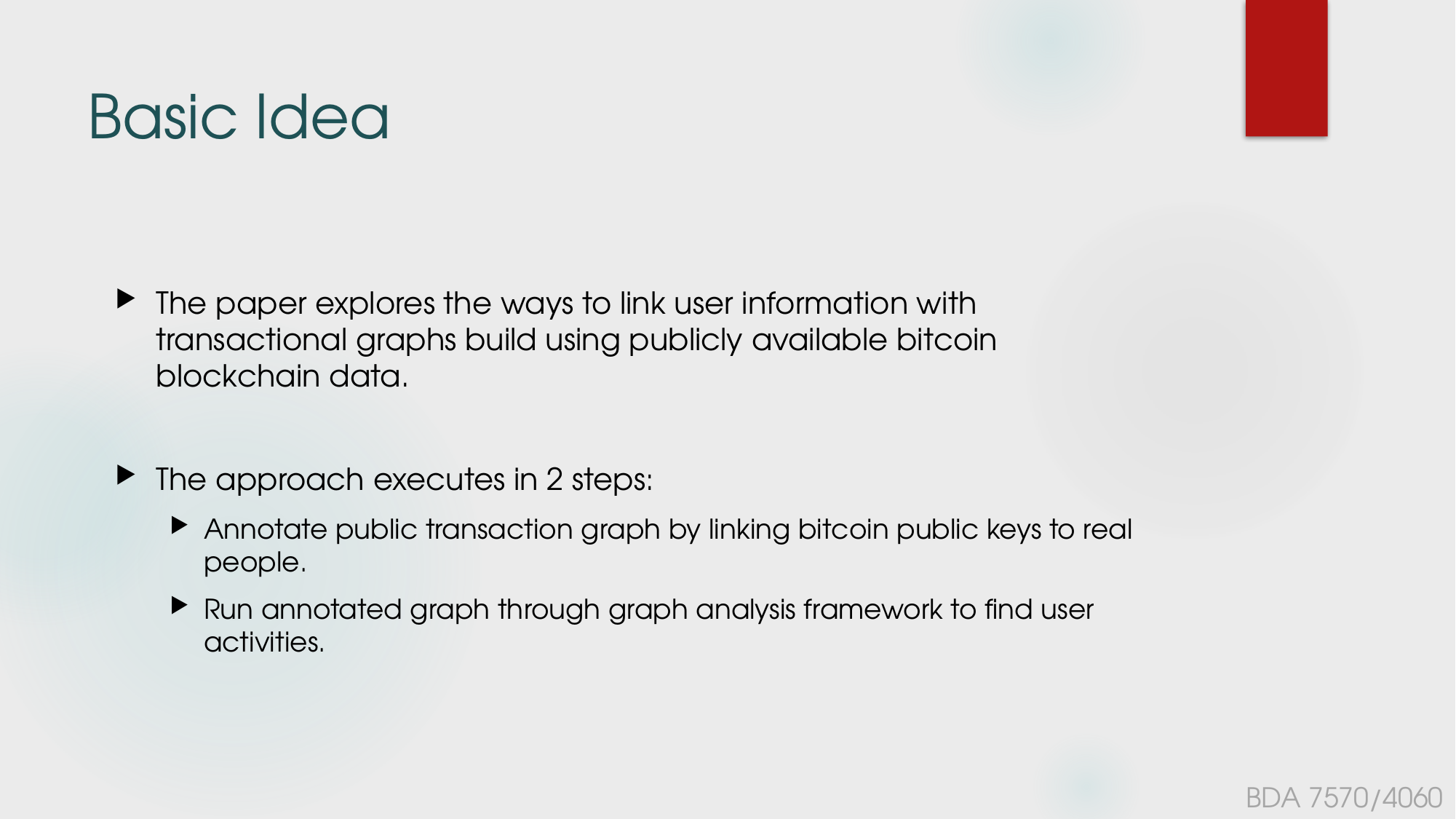

# Basic Idea
The paper explores the ways to link user information with transactional graphs build using publicly available bitcoin blockchain data.

The approach executes in 2 steps:
Annotate public transaction graph by linking bitcoin public keys to real people.
Run annotated graph through graph analysis framework to find user activities.

BDA 7570/4060